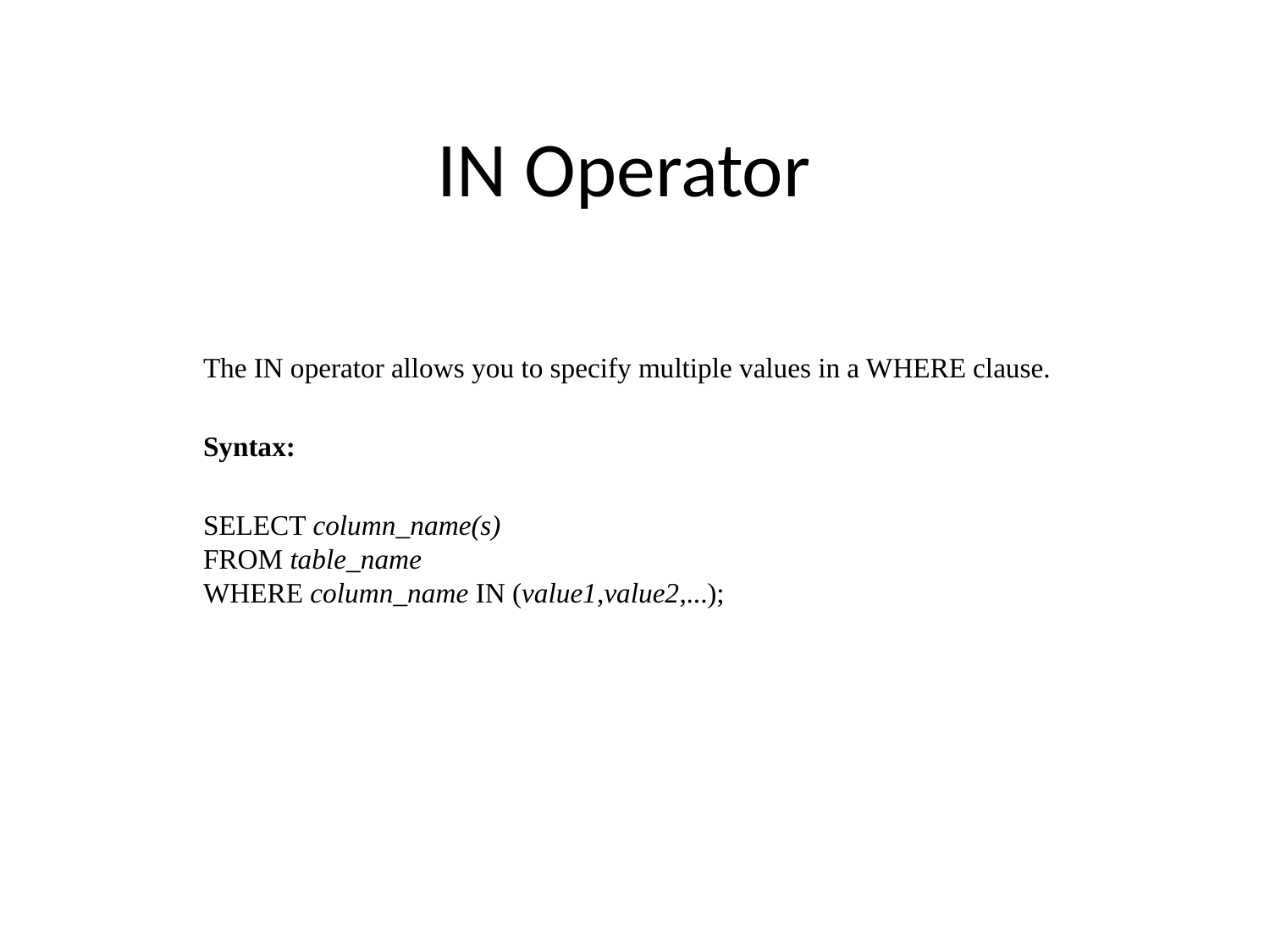

# IN Operator

The IN operator allows you to specify multiple values in a WHERE clause.

Syntax:

SELECT column_name(s)
FROM table_name
WHERE column_name IN (value1,value2,...);